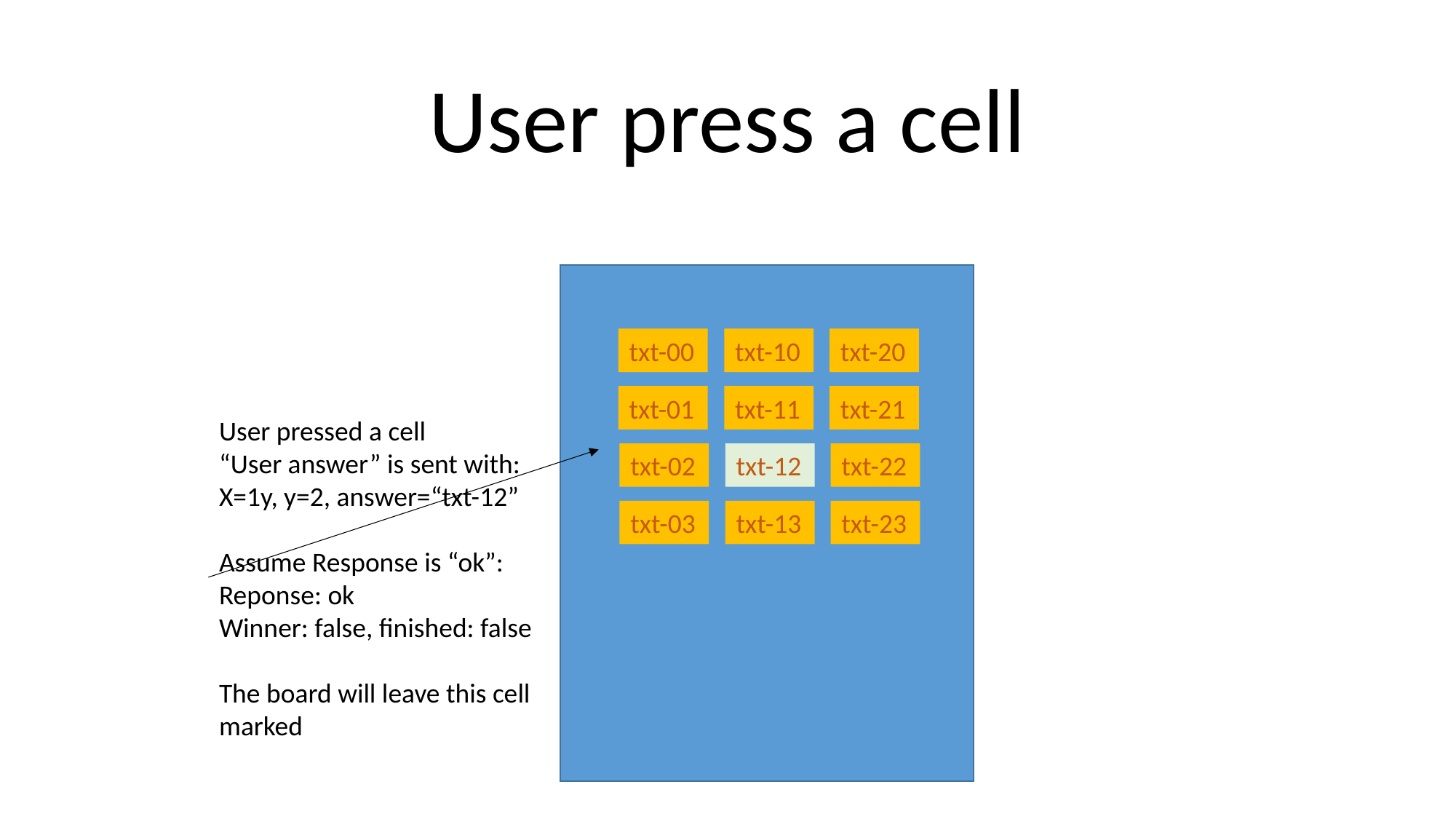

# User press a cell

txt-00
txt-10
txt-20
txt-01
txt-11
txt-21
User pressed a cell
“User answer” is sent with:
X=1y, y=2, answer=“txt-12”

Assume Response is “ok”:
Reponse: ok
Winner: false, finished: false

The board will leave this cell
marked
txt-02
txt-12
txt-22
txt-03
txt-13
txt-23